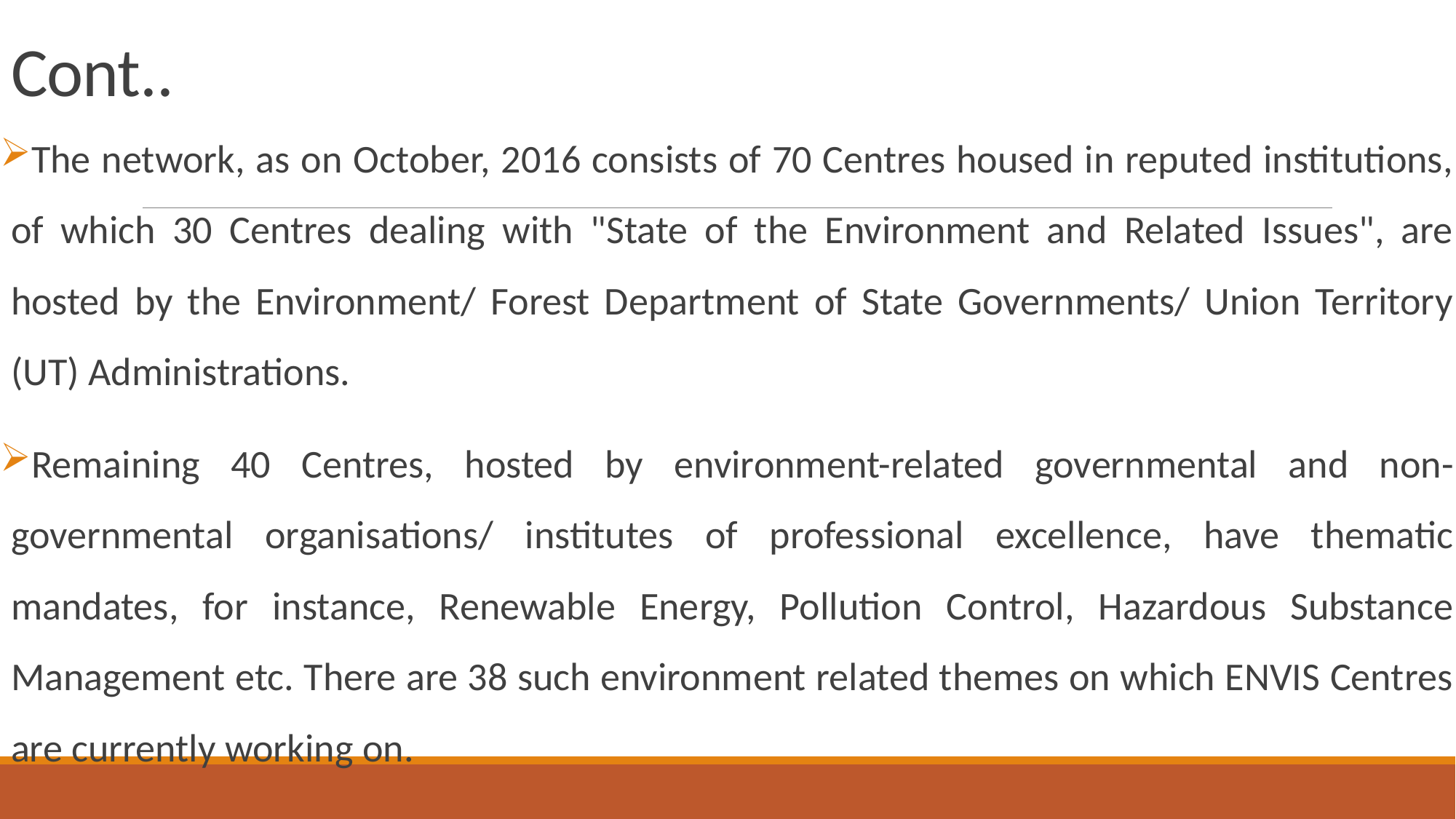

# Cont..
The network, as on October, 2016 consists of 70 Centres housed in reputed institutions, of which 30 Centres dealing with "State of the Environment and Related Issues", are hosted by the Environment/ Forest Department of State Governments/ Union Territory (UT) Administrations.
Remaining 40 Centres, hosted by environment-related governmental and non-governmental organisations/ institutes of professional excellence, have thematic mandates, for instance, Renewable Energy, Pollution Control, Hazardous Substance Management etc. There are 38 such environment related themes on which ENVIS Centres are currently working on.